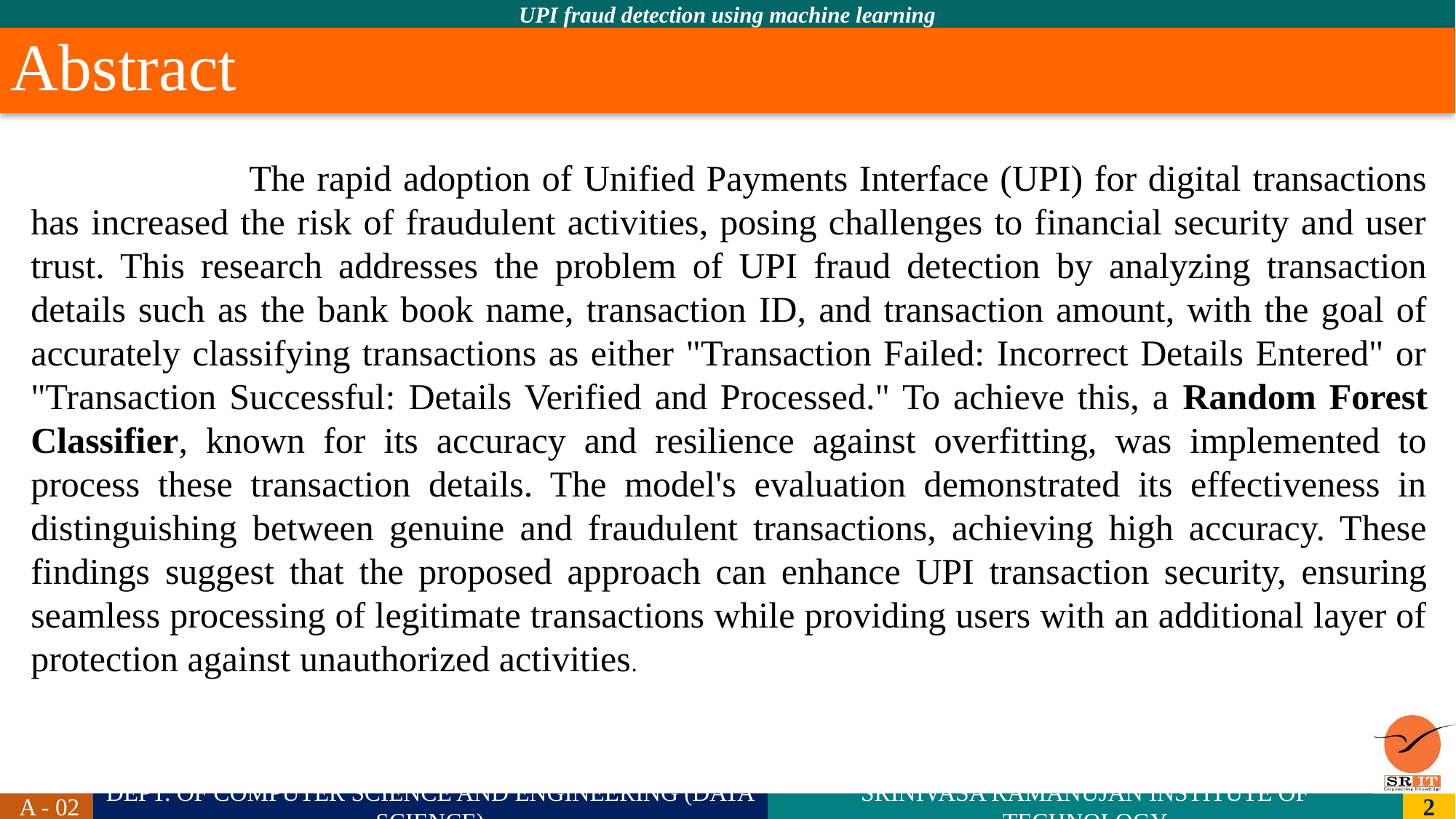

# Abstract
		The rapid adoption of Unified Payments Interface (UPI) for digital transactions has increased the risk of fraudulent activities, posing challenges to financial security and user trust. This research addresses the problem of UPI fraud detection by analyzing transaction details such as the bank book name, transaction ID, and transaction amount, with the goal of accurately classifying transactions as either "Transaction Failed: Incorrect Details Entered" or "Transaction Successful: Details Verified and Processed." To achieve this, a Random Forest Classifier, known for its accuracy and resilience against overfitting, was implemented to process these transaction details. The model's evaluation demonstrated its effectiveness in distinguishing between genuine and fraudulent transactions, achieving high accuracy. These findings suggest that the proposed approach can enhance UPI transaction security, ensuring seamless processing of legitimate transactions while providing users with an additional layer of protection against unauthorized activities.